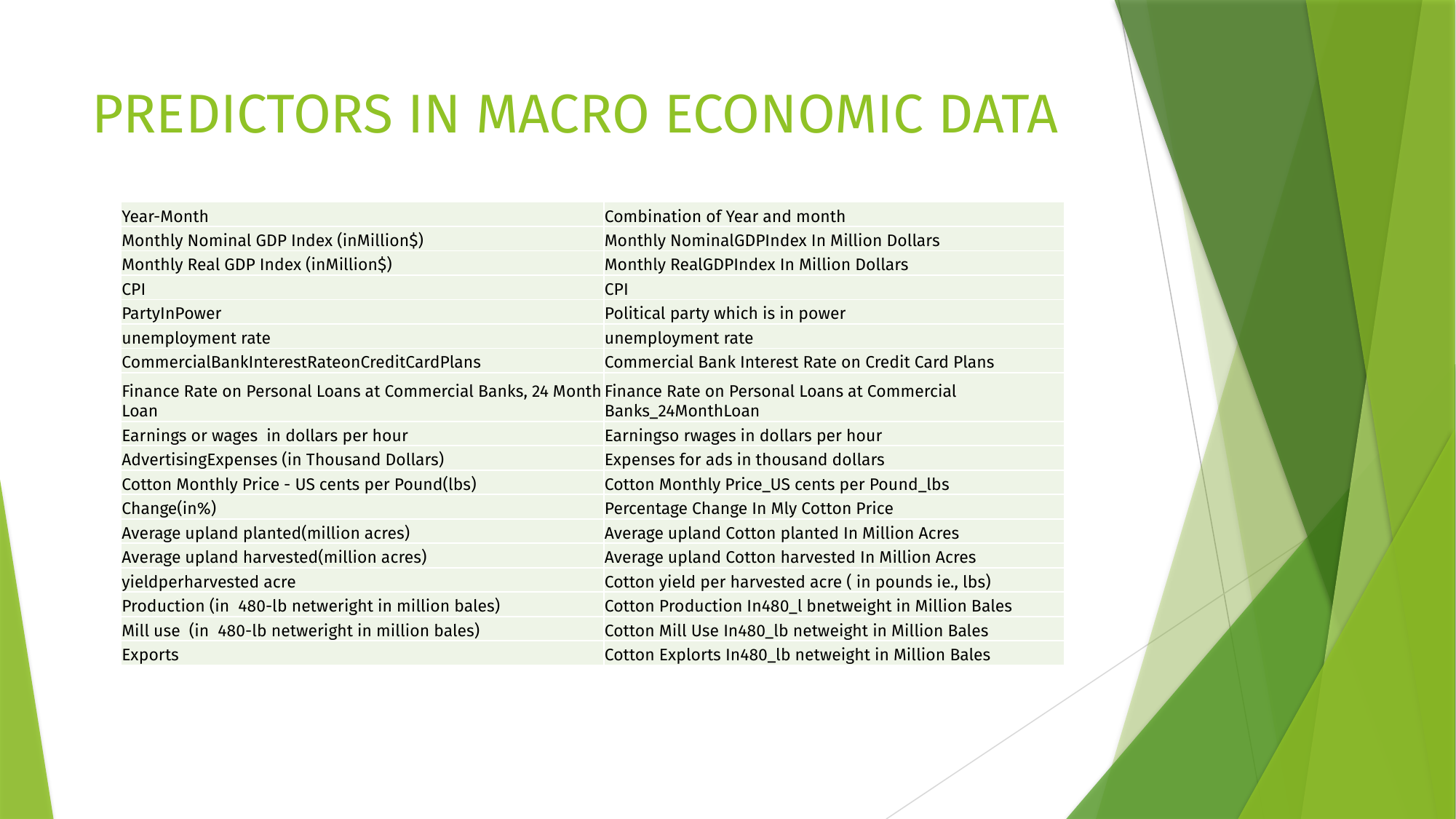

# PREDICTORS IN MACRO ECONOMIC DATA
| Year-Month | Combination of Year and month |
| --- | --- |
| Monthly Nominal GDP Index (inMillion$) | Monthly NominalGDPIndex In Million Dollars |
| Monthly Real GDP Index (inMillion$) | Monthly RealGDPIndex In Million Dollars |
| CPI | CPI |
| PartyInPower | Political party which is in power |
| unemployment rate | unemployment rate |
| CommercialBankInterestRateonCreditCardPlans | Commercial Bank Interest Rate on Credit Card Plans |
| Finance Rate on Personal Loans at Commercial Banks, 24 Month Loan | Finance Rate on Personal Loans at Commercial Banks\_24MonthLoan |
| Earnings or wages in dollars per hour | Earningso rwages in dollars per hour |
| AdvertisingExpenses (in Thousand Dollars) | Expenses for ads in thousand dollars |
| Cotton Monthly Price - US cents per Pound(lbs) | Cotton Monthly Price\_US cents per Pound\_lbs |
| Change(in%) | Percentage Change In Mly Cotton Price |
| Average upland planted(million acres) | Average upland Cotton planted In Million Acres |
| Average upland harvested(million acres) | Average upland Cotton harvested In Million Acres |
| yieldperharvested acre | Cotton yield per harvested acre ( in pounds ie., lbs) |
| Production (in 480-lb netweright in million bales) | Cotton Production In480\_l bnetweight in Million Bales |
| Mill use (in 480-lb netweright in million bales) | Cotton Mill Use In480\_lb netweight in Million Bales |
| Exports | Cotton Explorts In480\_lb netweight in Million Bales |